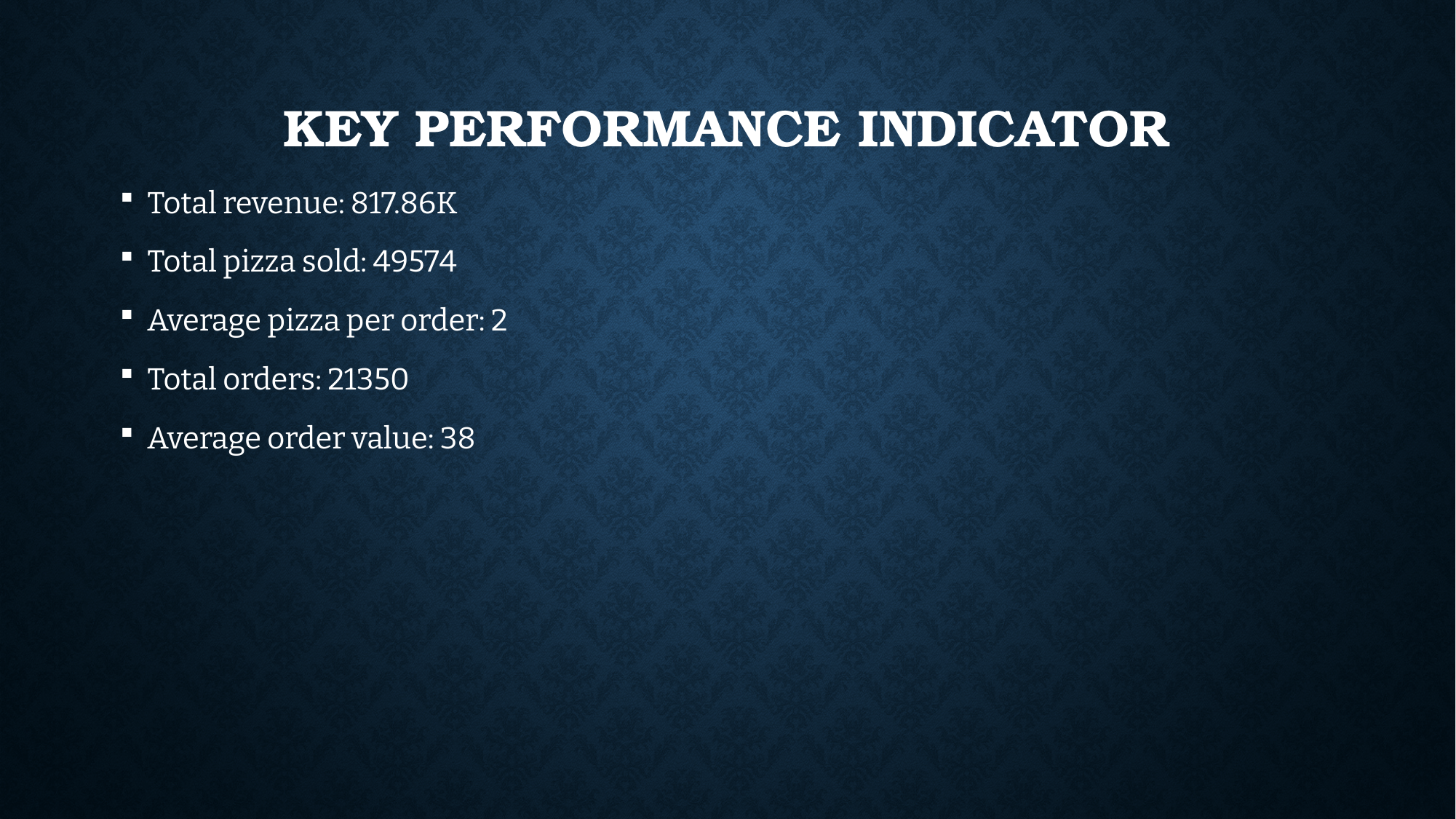

# Key performance indicator
Total revenue: 817.86K
Total pizza sold: 49574
Average pizza per order: 2
Total orders: 21350
Average order value: 38